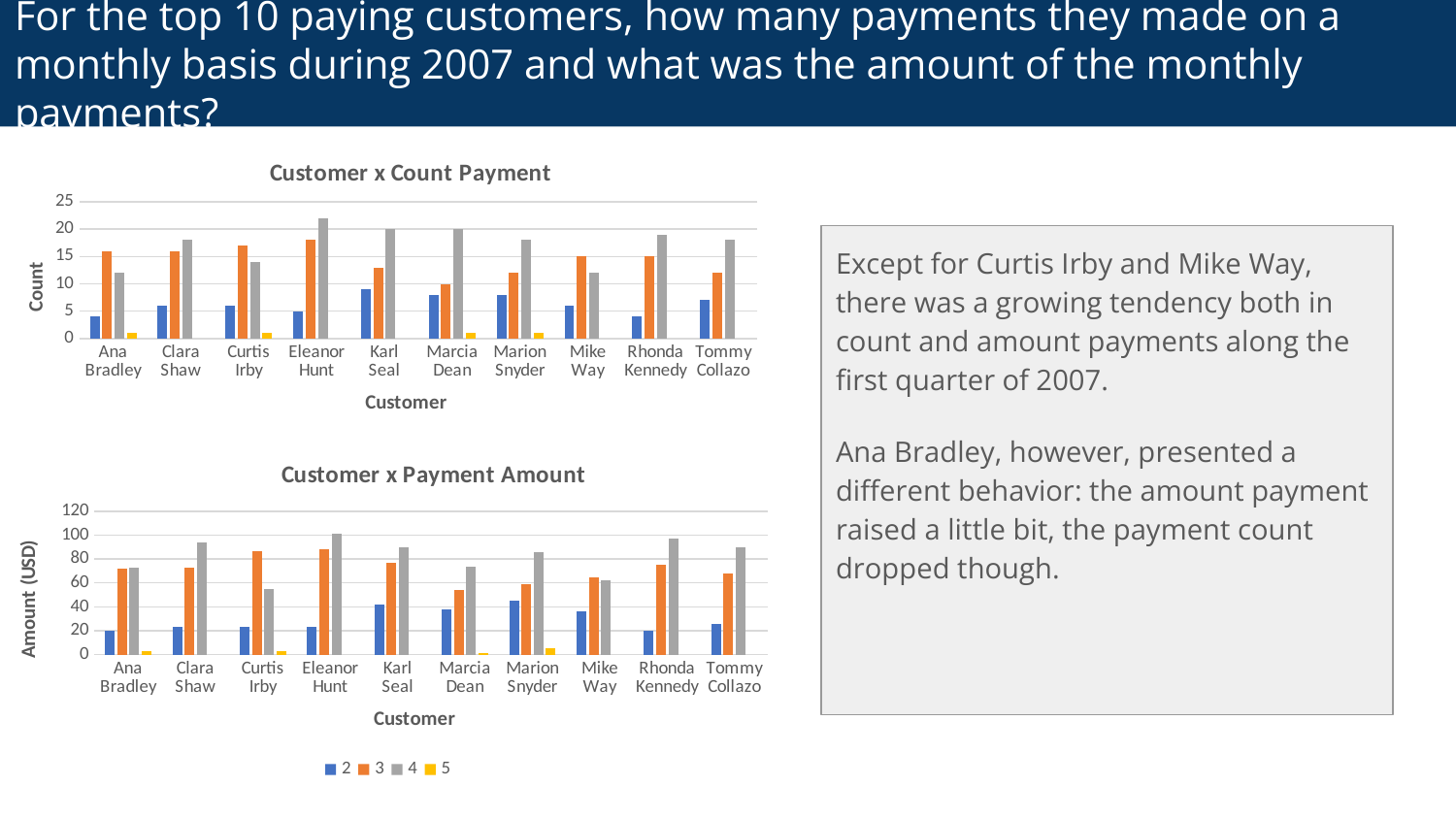

# For the top 10 paying customers, how many payments they made on a monthly basis during 2007 and what was the amount of the monthly payments?

### Chart: Customer x Count Payment

| Category | 2007-02-01T00:00:00.000Z | 2007-03-01T00:00:00.000Z | 2007-04-01T00:00:00.000Z | 2007-05-01T00:00:00.000Z |
|---|---|---|---|---|
| Ana Bradley | 4.0 | 16.0 | 12.0 | 1.0 |
| Clara Shaw | 6.0 | 16.0 | 18.0 | None |
| Curtis Irby | 6.0 | 17.0 | 14.0 | 1.0 |
| Eleanor Hunt | 5.0 | 18.0 | 22.0 | None |
| Karl Seal | 9.0 | 13.0 | 20.0 | None |
| Marcia Dean | 8.0 | 10.0 | 20.0 | 1.0 |
| Marion Snyder | 8.0 | 12.0 | 18.0 | 1.0 |
| Mike Way | 6.0 | 15.0 | 12.0 | None |
| Rhonda Kennedy | 4.0 | 15.0 | 19.0 | None |
| Tommy Collazo | 7.0 | 12.0 | 18.0 | None |
Except for Curtis Irby and Mike Way, there was a growing tendency both in count and amount payments along the first quarter of 2007.
Ana Bradley, however, presented a different behavior: the amount payment raised a little bit, the payment count dropped though.

### Chart: Customer x Payment Amount

| Category | 2 | 3 | 4 | 5 |
|---|---|---|---|---|
| Ana Bradley | 19.96 | 71.84 | 72.88 | 2.99 |
| Clara Shaw | 22.94 | 72.84 | 93.82 | None |
| Curtis Irby | 22.94 | 86.83 | 54.86 | 2.99 |
| Eleanor Hunt | 22.95 | 87.82 | 100.78 | None |
| Karl Seal | 41.91 | 76.87 | 89.8 | None |
| Marcia Dean | 37.92 | 53.9 | 73.8 | 0.99 |
| Marion Snyder | 44.92 | 58.88 | 85.82 | 4.99 |
| Mike Way | 35.94 | 64.85 | 61.88 | None |
| Rhonda Kennedy | 19.96 | 74.85 | 96.81 | None |
| Tommy Collazo | 25.93 | 67.88 | 89.82 | None |